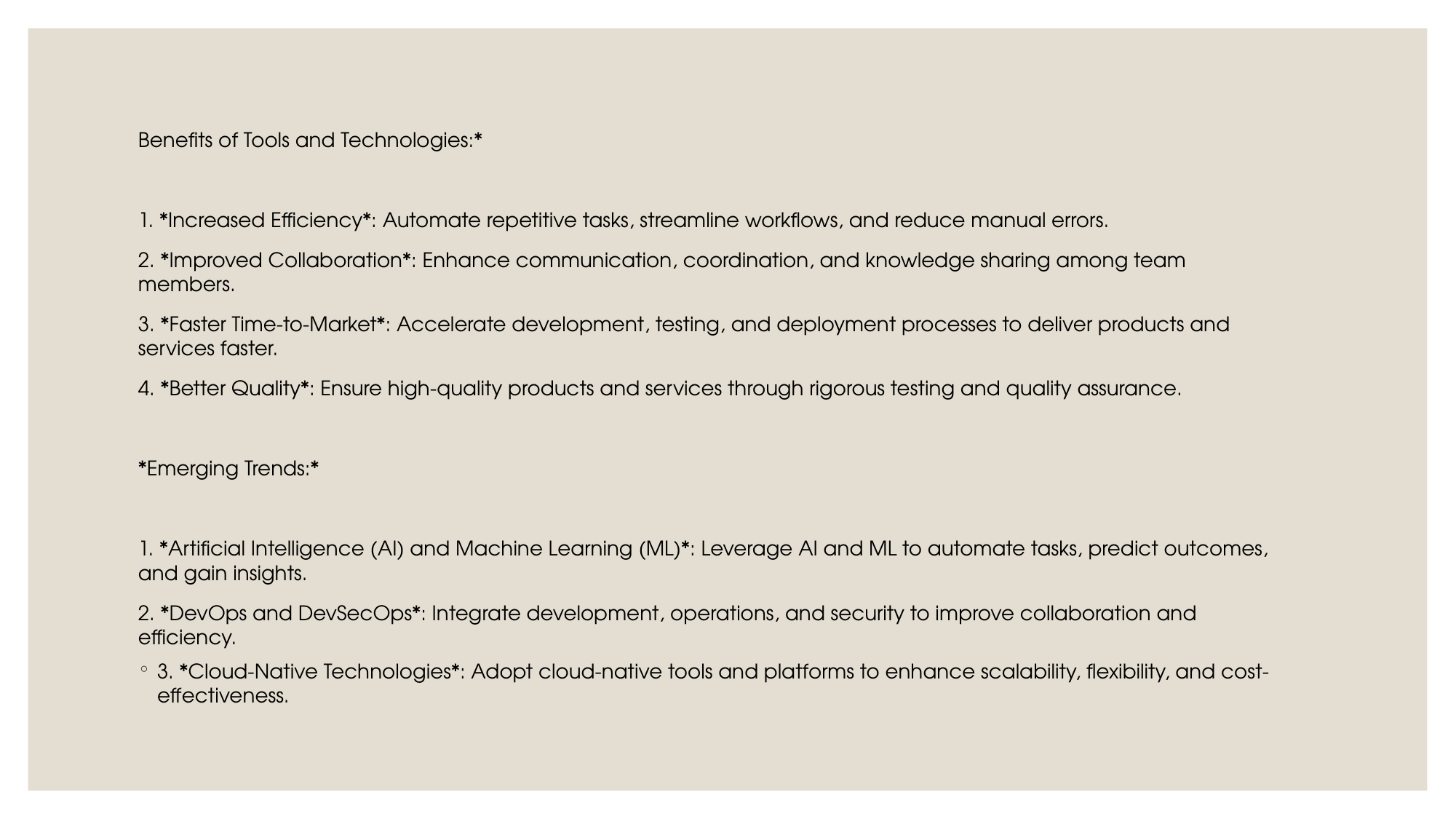

Benefits of Tools and Technologies:*

1. *Increased Efficiency*: Automate repetitive tasks, streamline workflows, and reduce manual errors.
2. *Improved Collaboration*: Enhance communication, coordination, and knowledge sharing among team members.
3. *Faster Time-to-Market*: Accelerate development, testing, and deployment processes to deliver products and services faster.
4. *Better Quality*: Ensure high-quality products and services through rigorous testing and quality assurance.

*Emerging Trends:*

1. *Artificial Intelligence (AI) and Machine Learning (ML)*: Leverage AI and ML to automate tasks, predict outcomes, and gain insights.
2. *DevOps and DevSecOps*: Integrate development, operations, and security to improve collaboration and efficiency.
3. *Cloud-Native Technologies*: Adopt cloud-native tools and platforms to enhance scalability, flexibility, and cost-effectiveness.